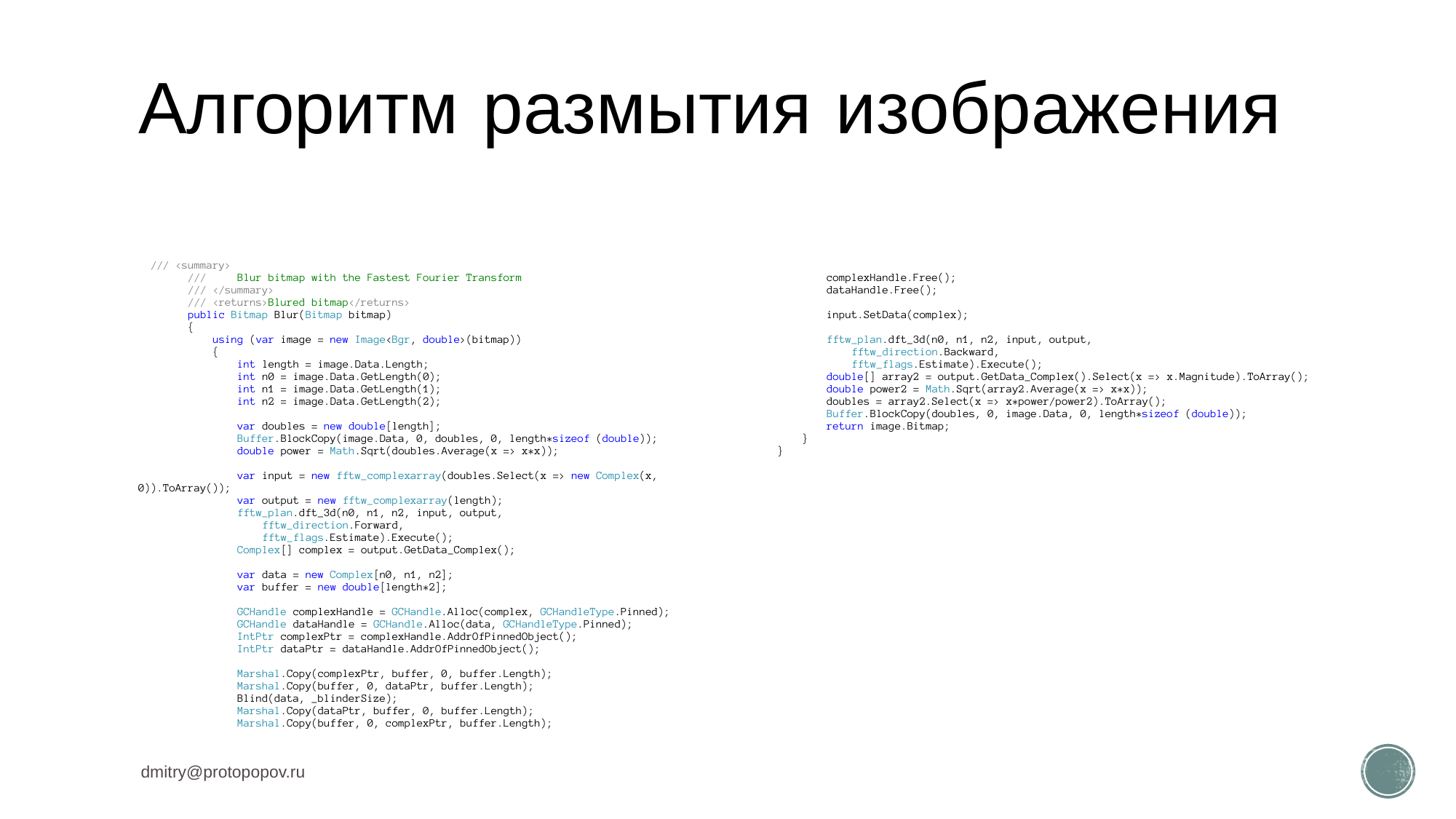

# Алгоритм размытия изображения
  /// <summary>
        ///     Blur bitmap with the Fastest Fourier Transform
        /// </summary>
        /// <returns>Blured bitmap</returns>
        public Bitmap Blur(Bitmap bitmap)
        {
            using (var image = new Image<Bgr, double>(bitmap))
            {
                int length = image.Data.Length;
                int n0 = image.Data.GetLength(0);
                int n1 = image.Data.GetLength(1);
                int n2 = image.Data.GetLength(2);

                var doubles = new double[length];
                Buffer.BlockCopy(image.Data, 0, doubles, 0, length*sizeof (double));
                double power = Math.Sqrt(doubles.Average(x => x*x));

                var input = new fftw_complexarray(doubles.Select(x => new Complex(x, 0)).ToArray());
                var output = new fftw_complexarray(length);
                fftw_plan.dft_3d(n0, n1, n2, input, output,
                    fftw_direction.Forward,
                    fftw_flags.Estimate).Execute();
                Complex[] complex = output.GetData_Complex();

                var data = new Complex[n0, n1, n2];
                var buffer = new double[length*2];

                GCHandle complexHandle = GCHandle.Alloc(complex, GCHandleType.Pinned);
                GCHandle dataHandle = GCHandle.Alloc(data, GCHandleType.Pinned);
                IntPtr complexPtr = complexHandle.AddrOfPinnedObject();
                IntPtr dataPtr = dataHandle.AddrOfPinnedObject();

                Marshal.Copy(complexPtr, buffer, 0, buffer.Length);
                Marshal.Copy(buffer, 0, dataPtr, buffer.Length);
                Blind(data, _blinderSize);
                Marshal.Copy(dataPtr, buffer, 0, buffer.Length);
                Marshal.Copy(buffer, 0, complexPtr, buffer.Length);

                complexHandle.Free();
                dataHandle.Free();

                input.SetData(complex);

                fftw_plan.dft_3d(n0, n1, n2, input, output,
                    fftw_direction.Backward,
                    fftw_flags.Estimate).Execute();
                double[] array2 = output.GetData_Complex().Select(x => x.Magnitude).ToArray();
                double power2 = Math.Sqrt(array2.Average(x => x*x));
                doubles = array2.Select(x => x*power/power2).ToArray();
                Buffer.BlockCopy(doubles, 0, image.Data, 0, length*sizeof (double));
                return image.Bitmap;
            }
        }
dmitry@protopopov.ru